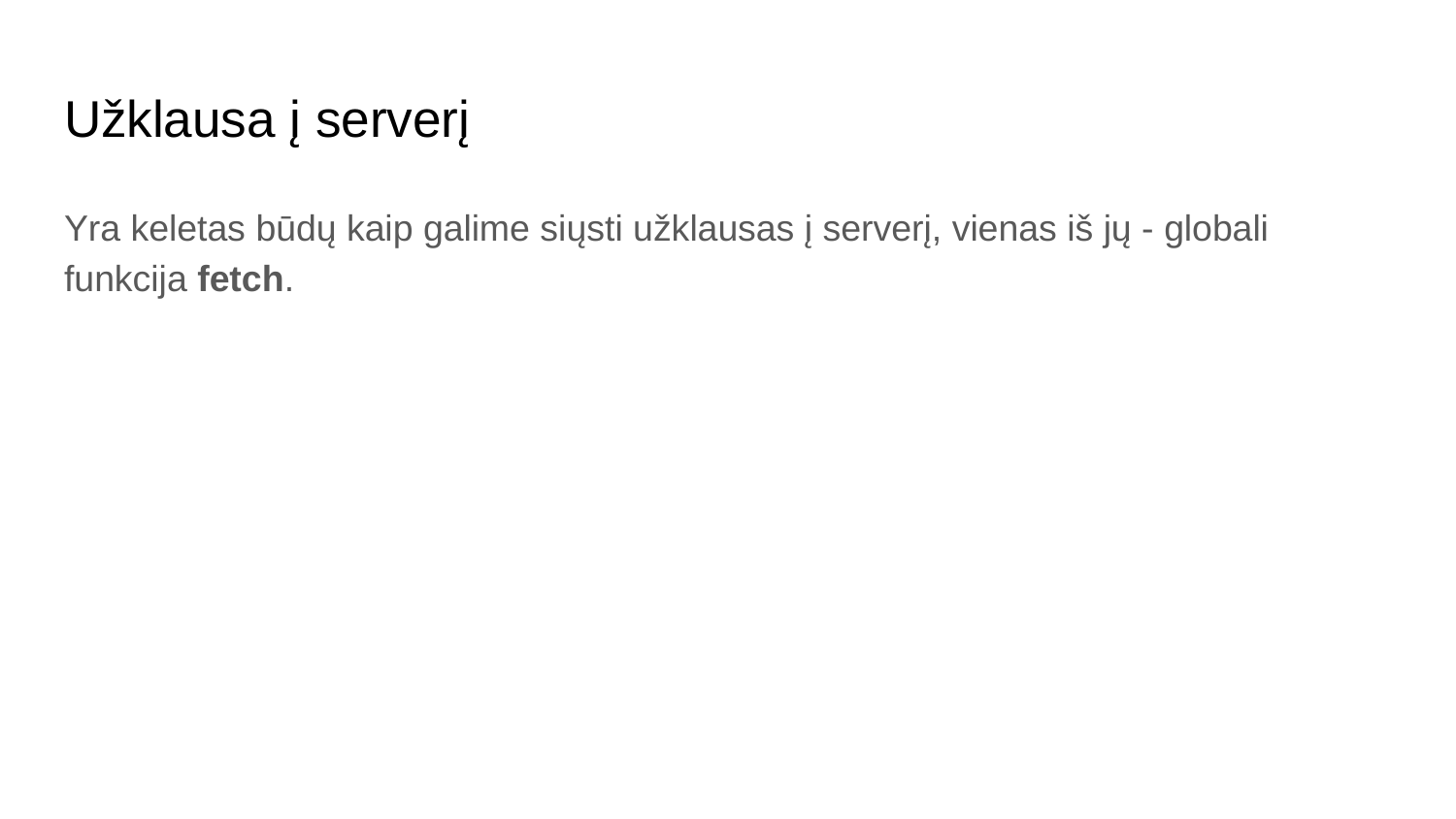

# Užklausa į serverį
Yra keletas būdų kaip galime siųsti užklausas į serverį, vienas iš jų - globali funkcija fetch.